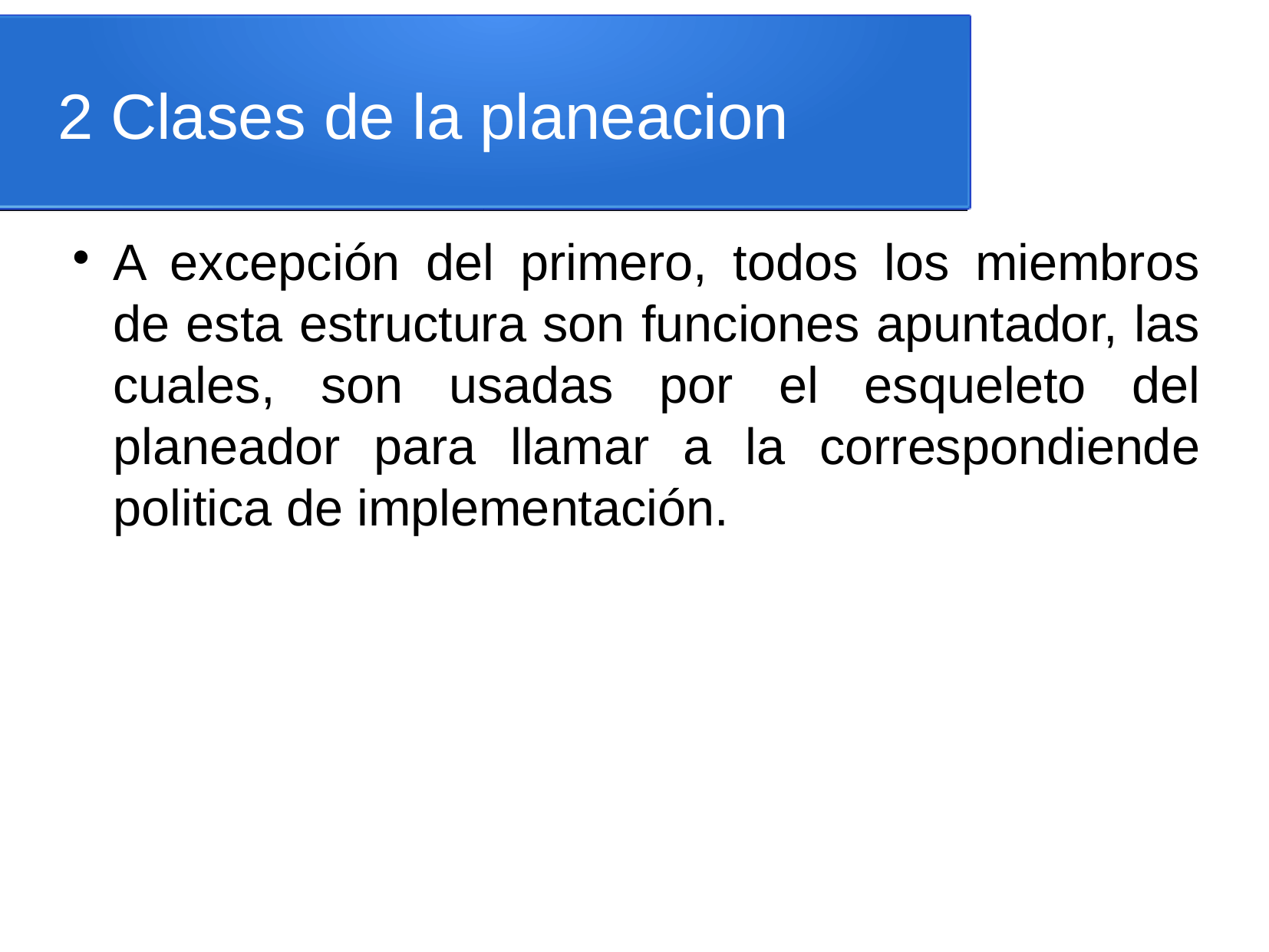

2 Clases de la planeacion
A excepción del primero, todos los miembros de esta estructura son funciones apuntador, las cuales, son usadas por el esqueleto del planeador para llamar a la correspondiende politica de implementación.